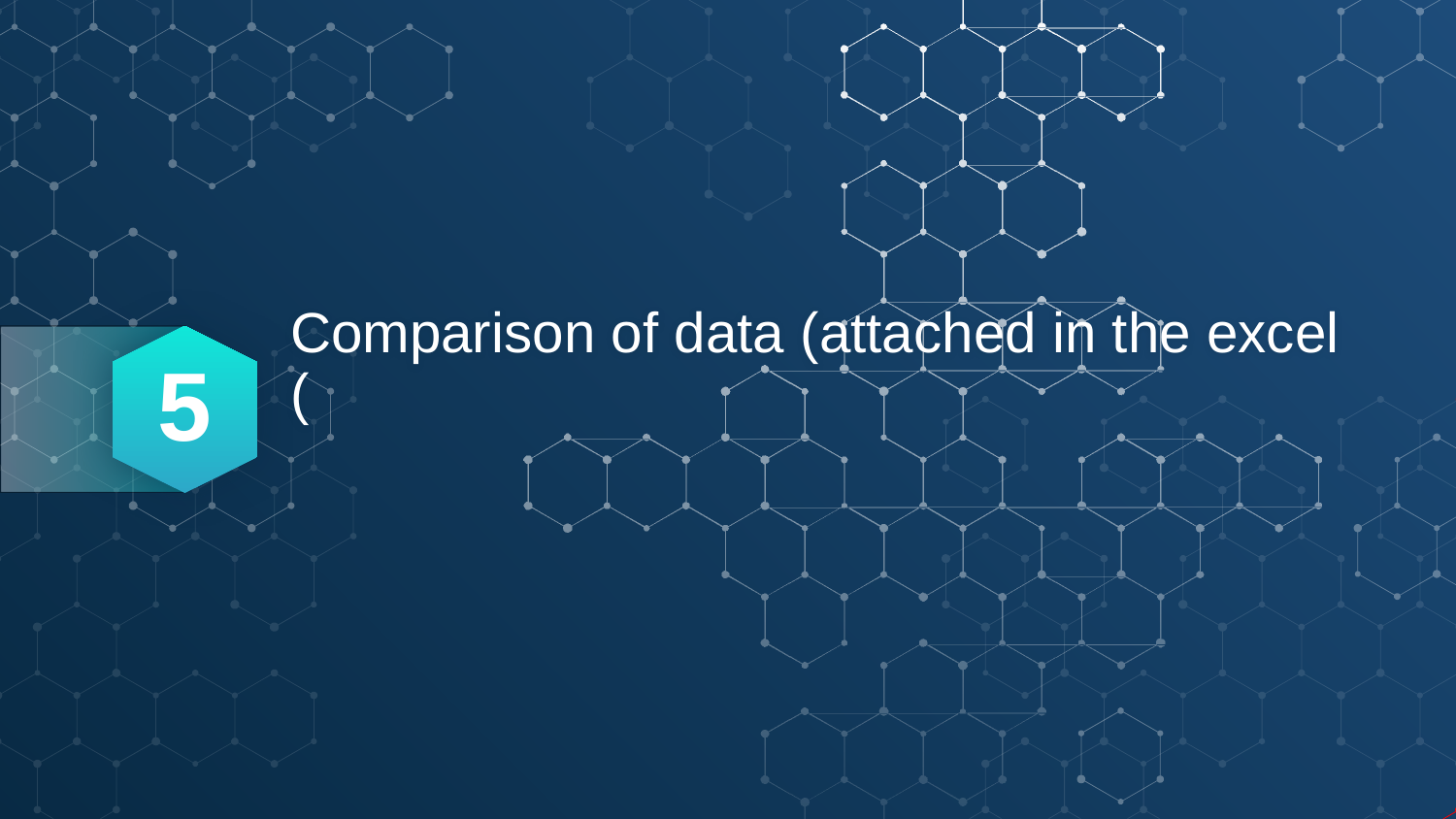

5
# Comparison of data (attached in the excel (